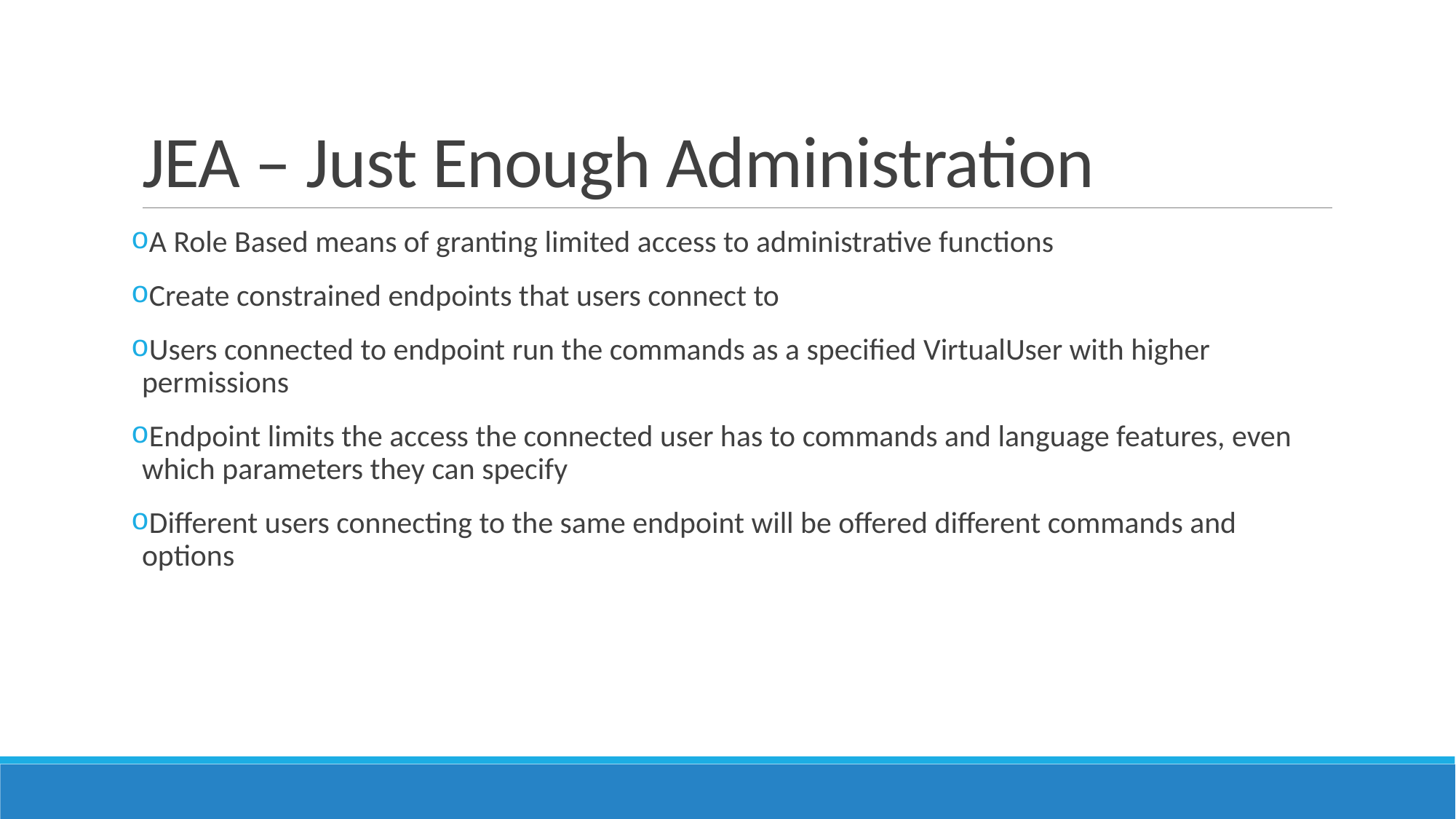

# JEA – Just Enough Administration
A Role Based means of granting limited access to administrative functions
Create constrained endpoints that users connect to
Users connected to endpoint run the commands as a specified VirtualUser with higher permissions
Endpoint limits the access the connected user has to commands and language features, even which parameters they can specify
Different users connecting to the same endpoint will be offered different commands and options